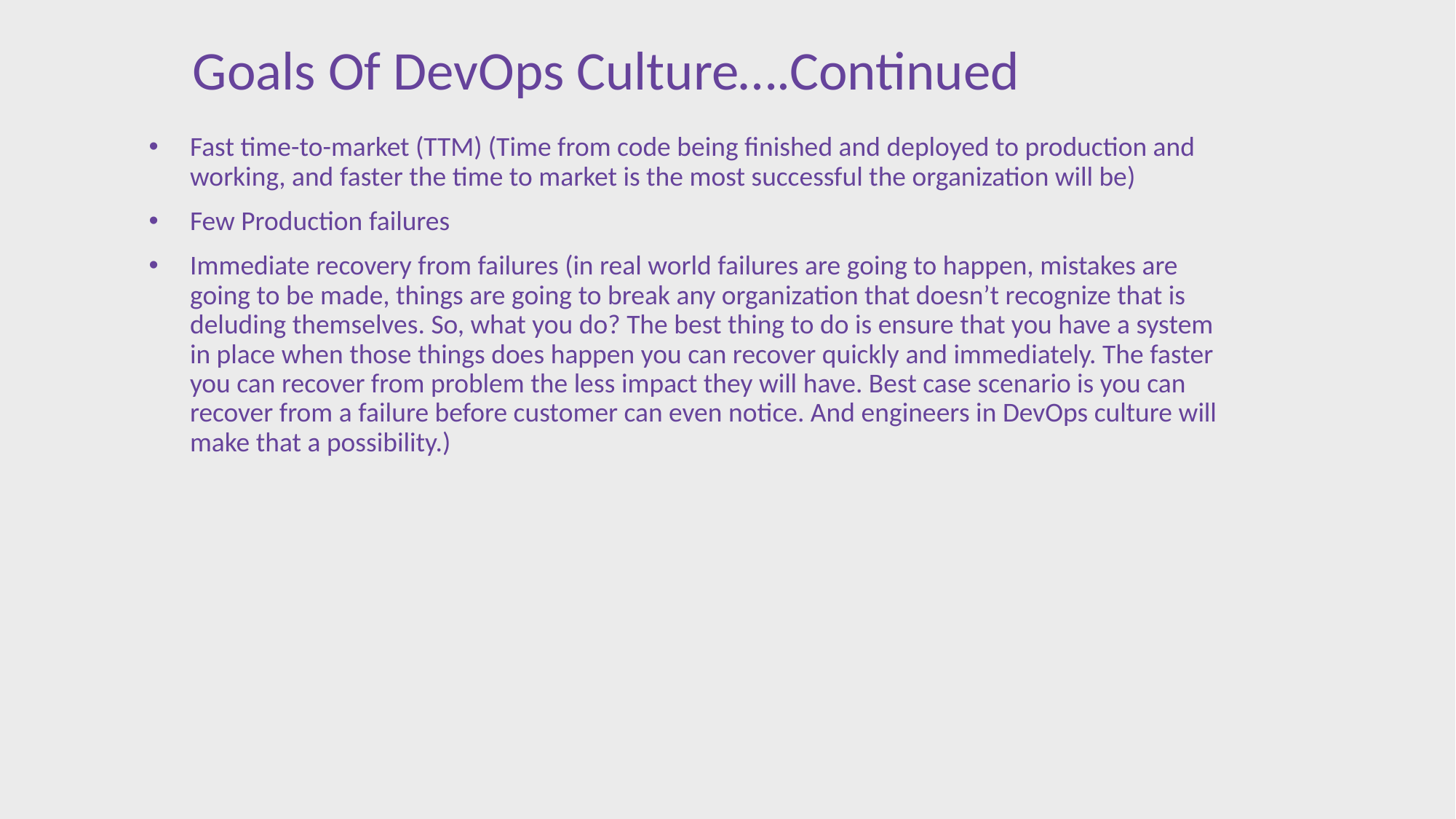

# Goals Of DevOps Culture….Continued
Fast time-to-market (TTM) (Time from code being finished and deployed to production and working, and faster the time to market is the most successful the organization will be)
Few Production failures
Immediate recovery from failures (in real world failures are going to happen, mistakes are going to be made, things are going to break any organization that doesn’t recognize that is deluding themselves. So, what you do? The best thing to do is ensure that you have a system in place when those things does happen you can recover quickly and immediately. The faster you can recover from problem the less impact they will have. Best case scenario is you can recover from a failure before customer can even notice. And engineers in DevOps culture will make that a possibility.)